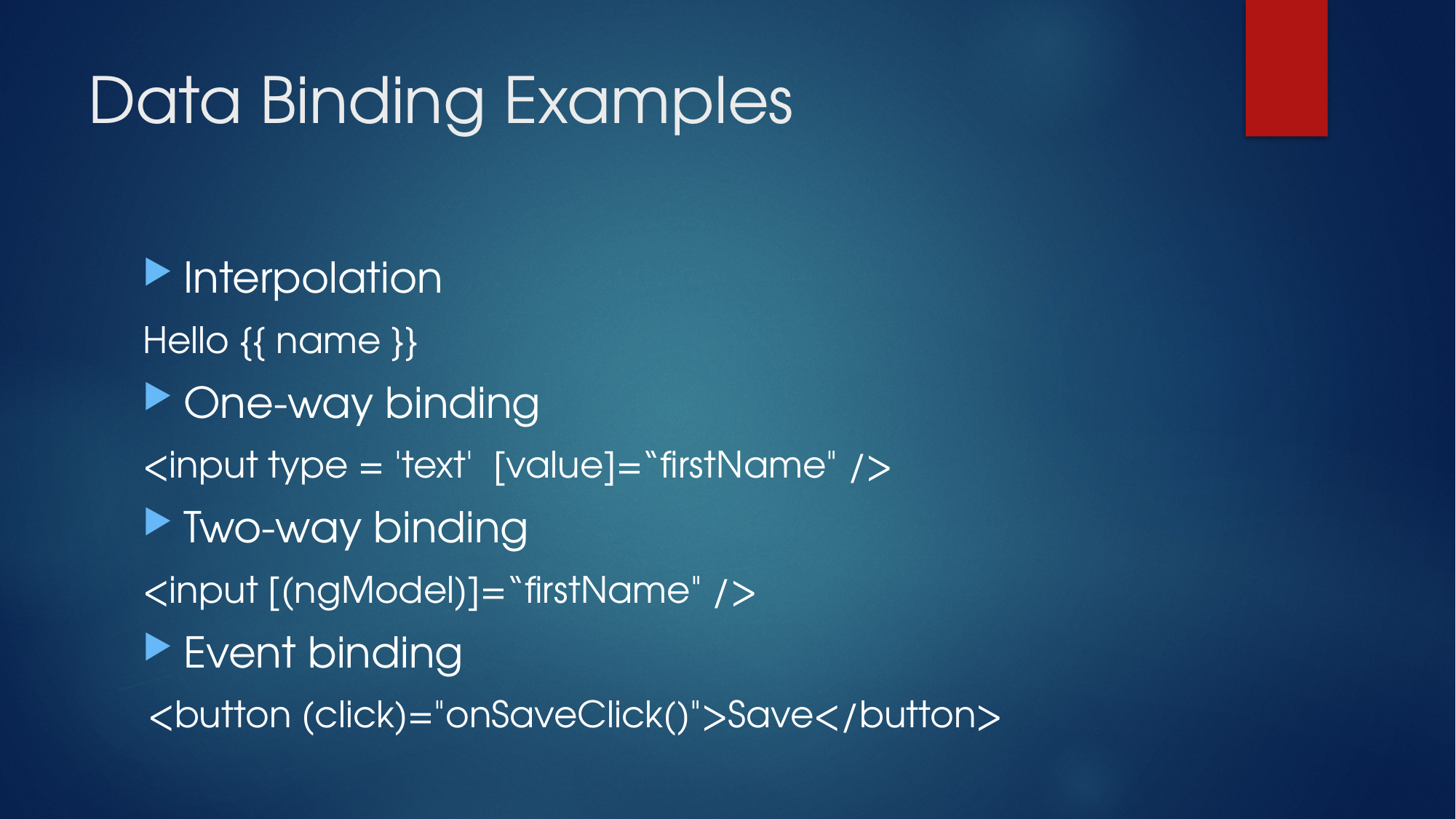

# Data Binding Examples
Interpolation
Hello {{ name }}
One-way binding
<input type = 'text'  [value]=“firstName" />
Two-way binding
<input [(ngModel)]=“firstName" />
Event binding
<button (click)="onSaveClick()">Save</button>